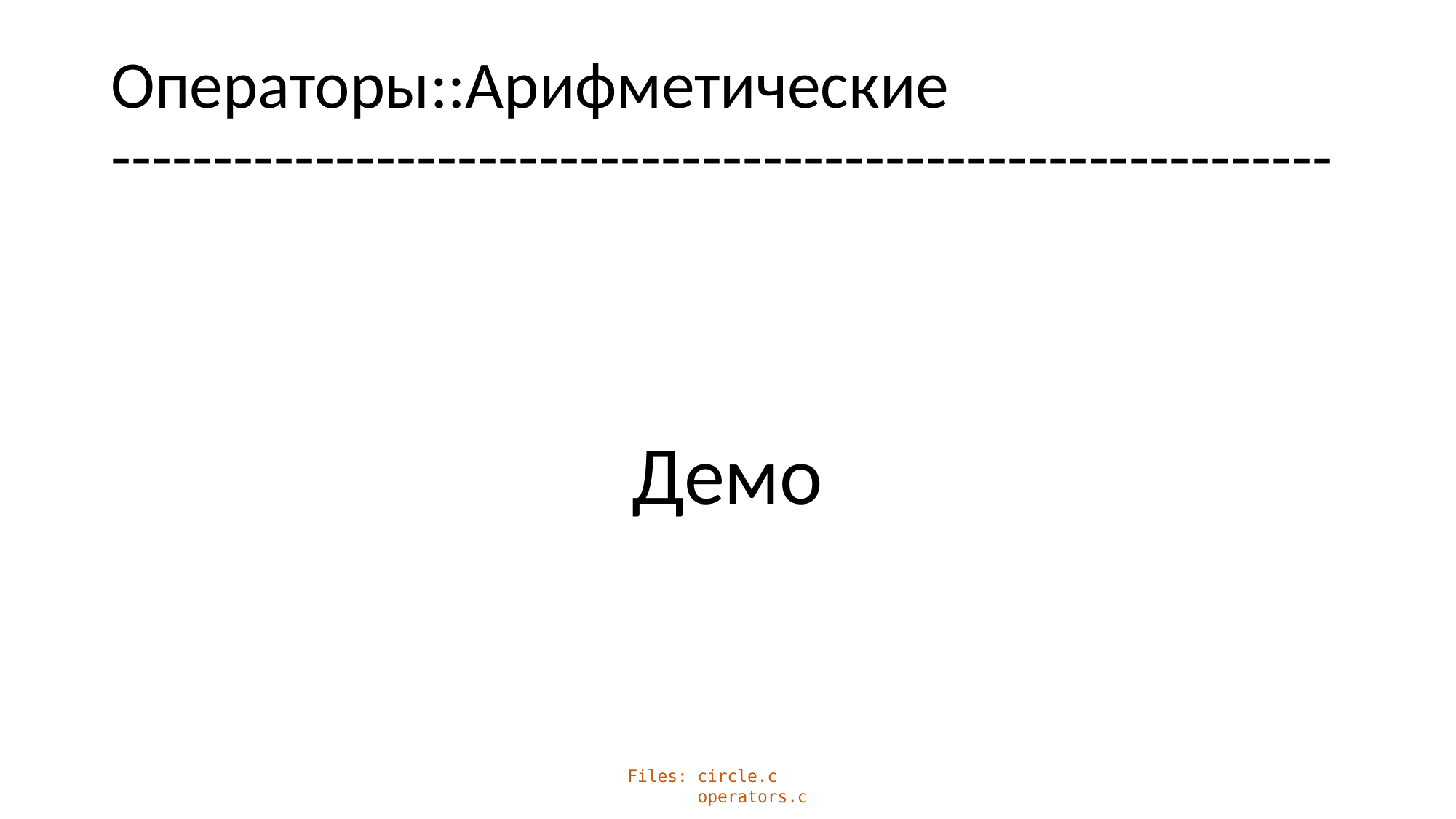

# Операторы::Арифметические ------------------------------------------------------------
Демо
Files: circle.c
       operators.c